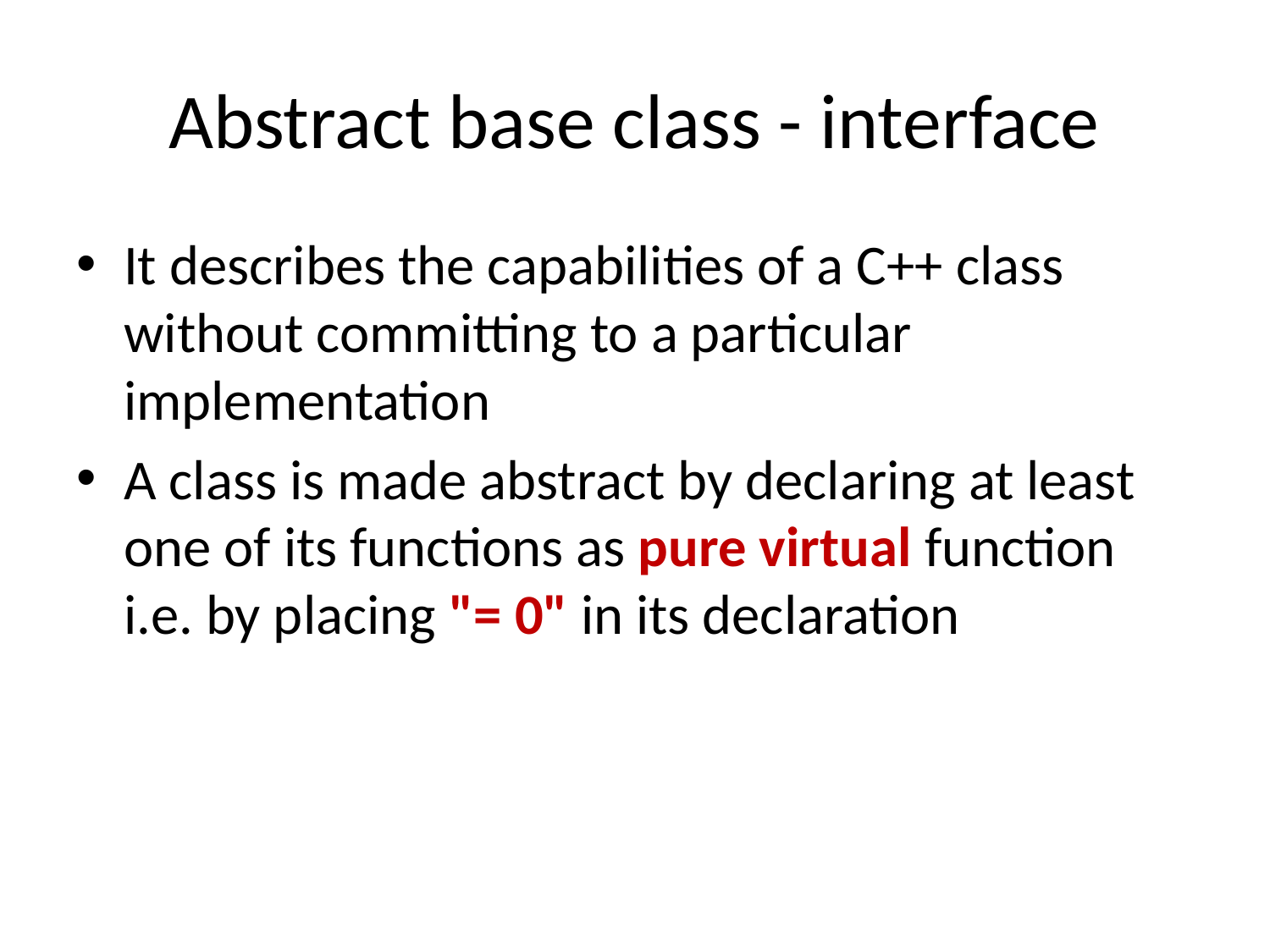

# Abstract base class - interface
It describes the capabilities of a C++ class without committing to a particular implementation
A class is made abstract by declaring at least one of its functions as pure virtual function i.e. by placing "= 0" in its declaration